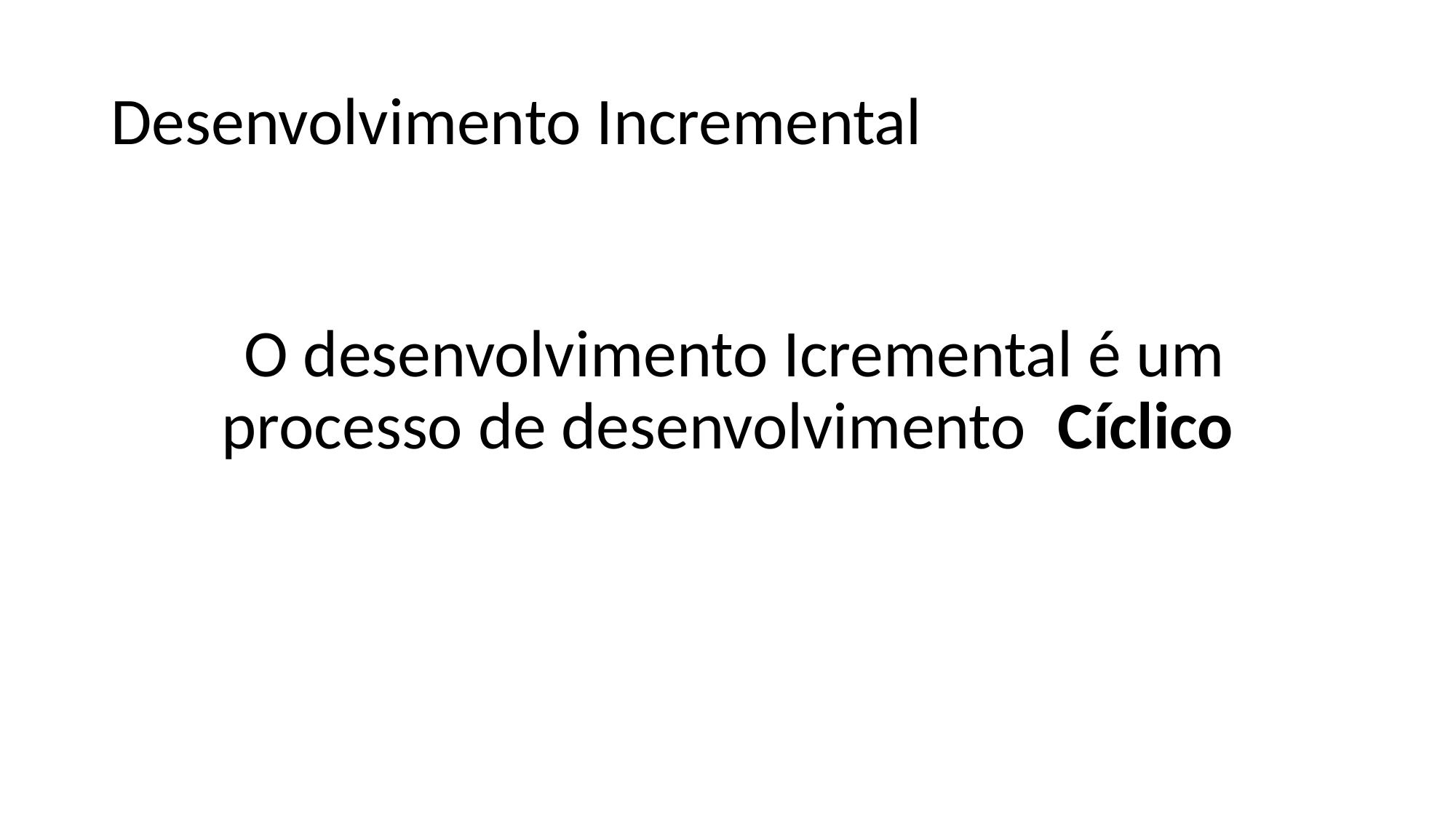

# Desenvolvimento Incremental

 O desenvolvimento Icremental é um processo de desenvolvimento  Cíclico